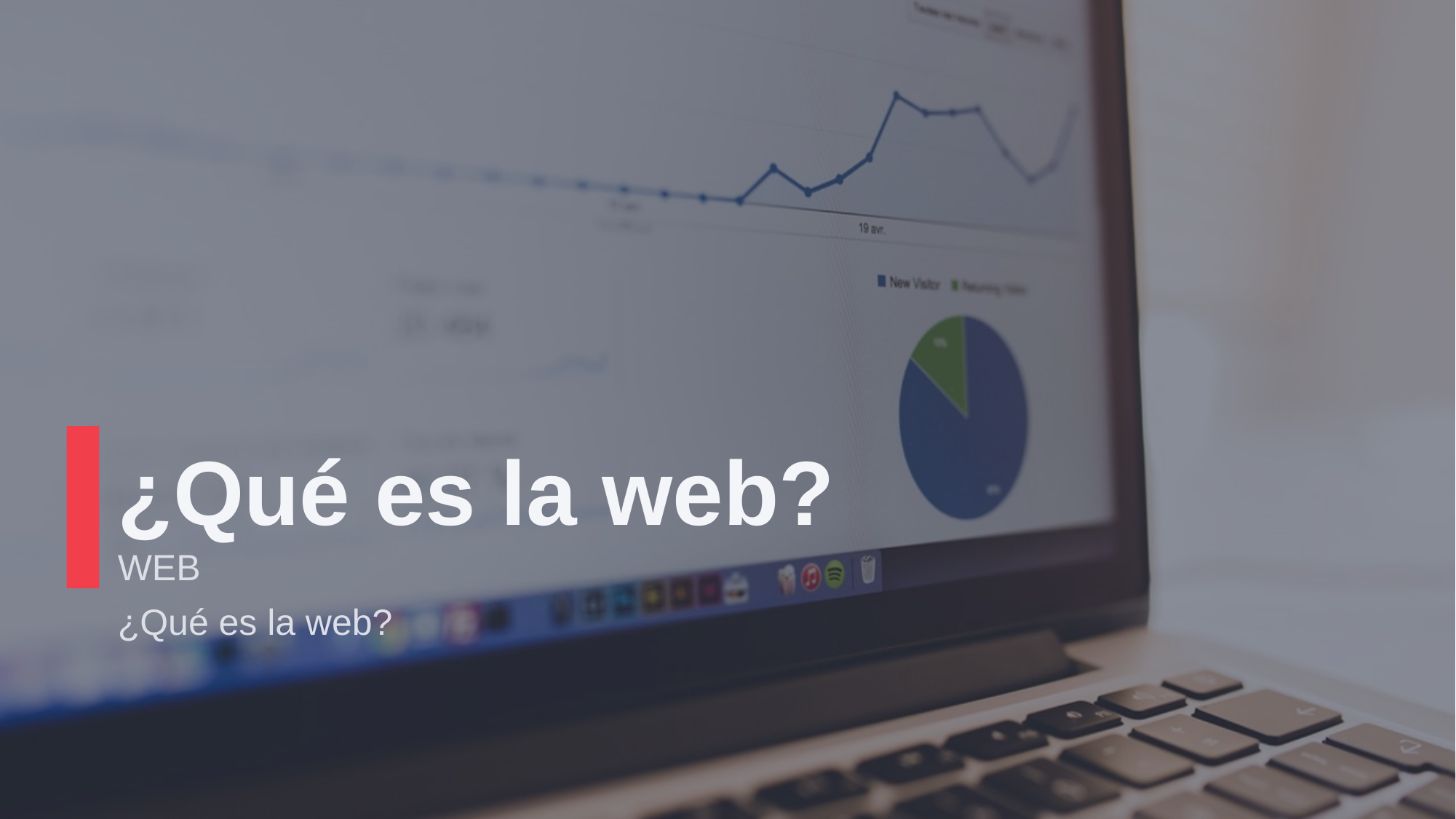

# ¿Qué es la web?
WEB
¿Qué es la web?